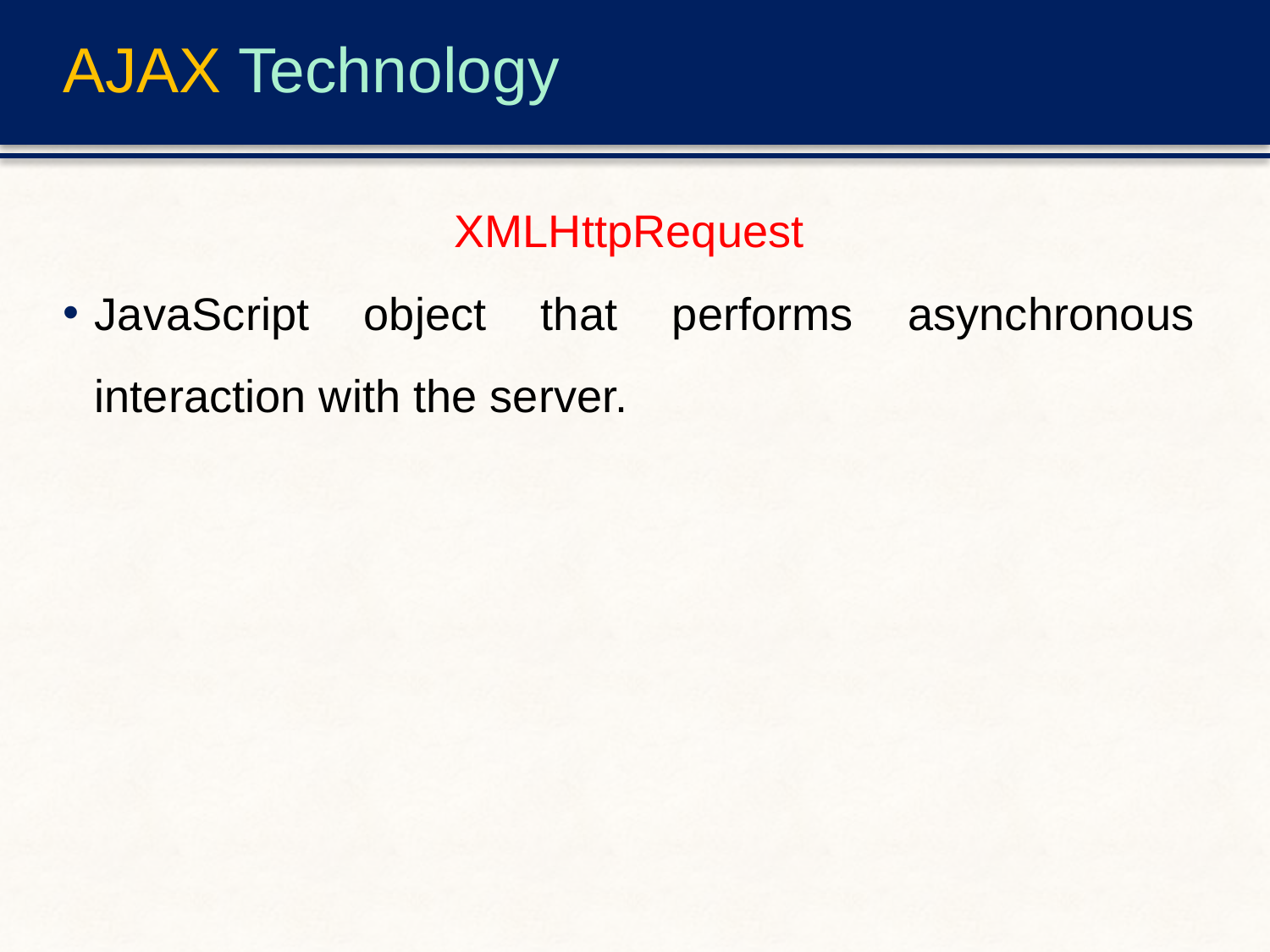

# AJAX Technology
XMLHttpRequest
JavaScript object that performs asynchronous interaction with the server.